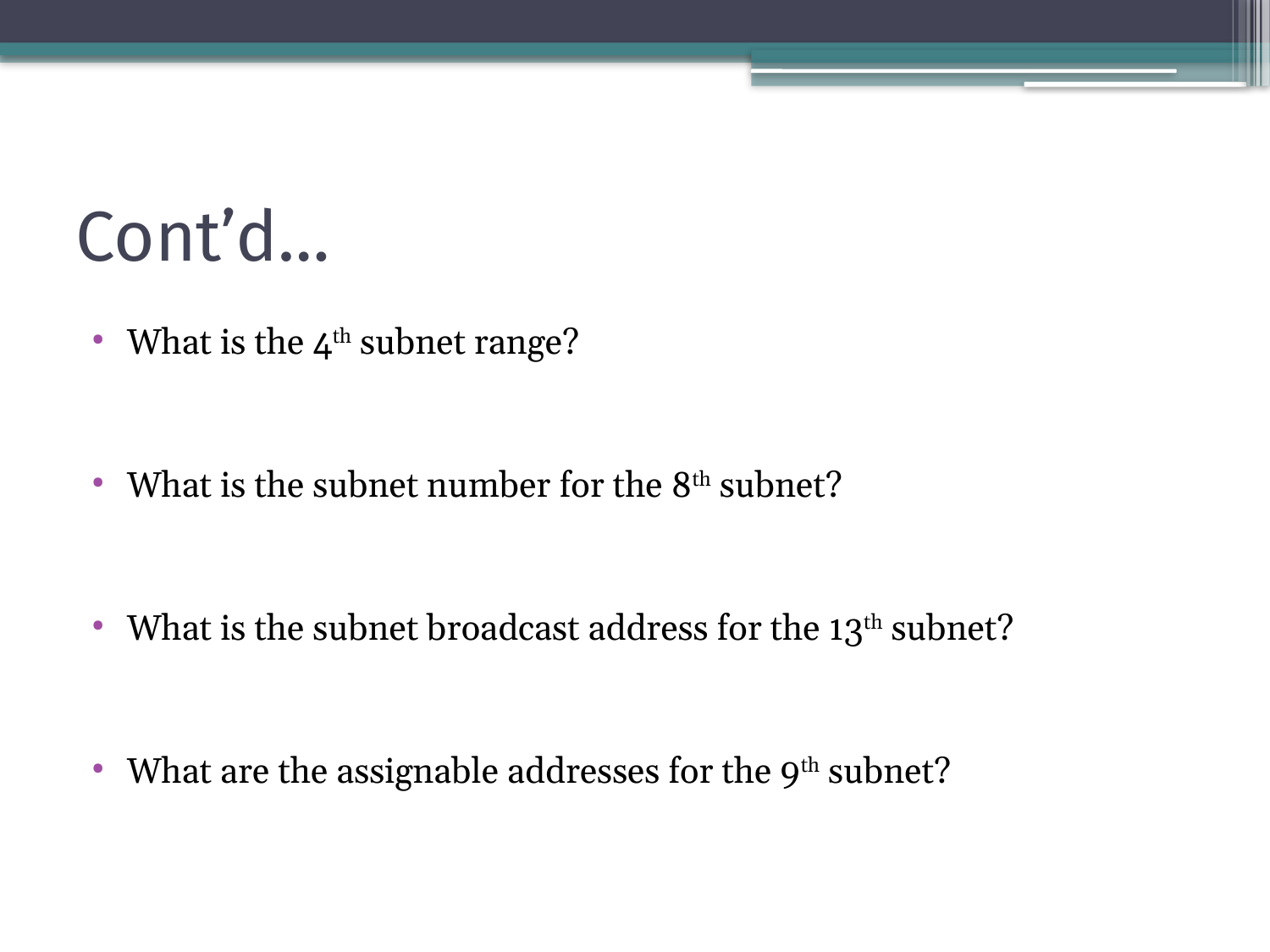

# Cont’d…
What is the 4th subnet range?

What is the subnet number for the 8th subnet?

What is the subnet broadcast address for the 13th subnet?

What are the assignable addresses for the 9th subnet?